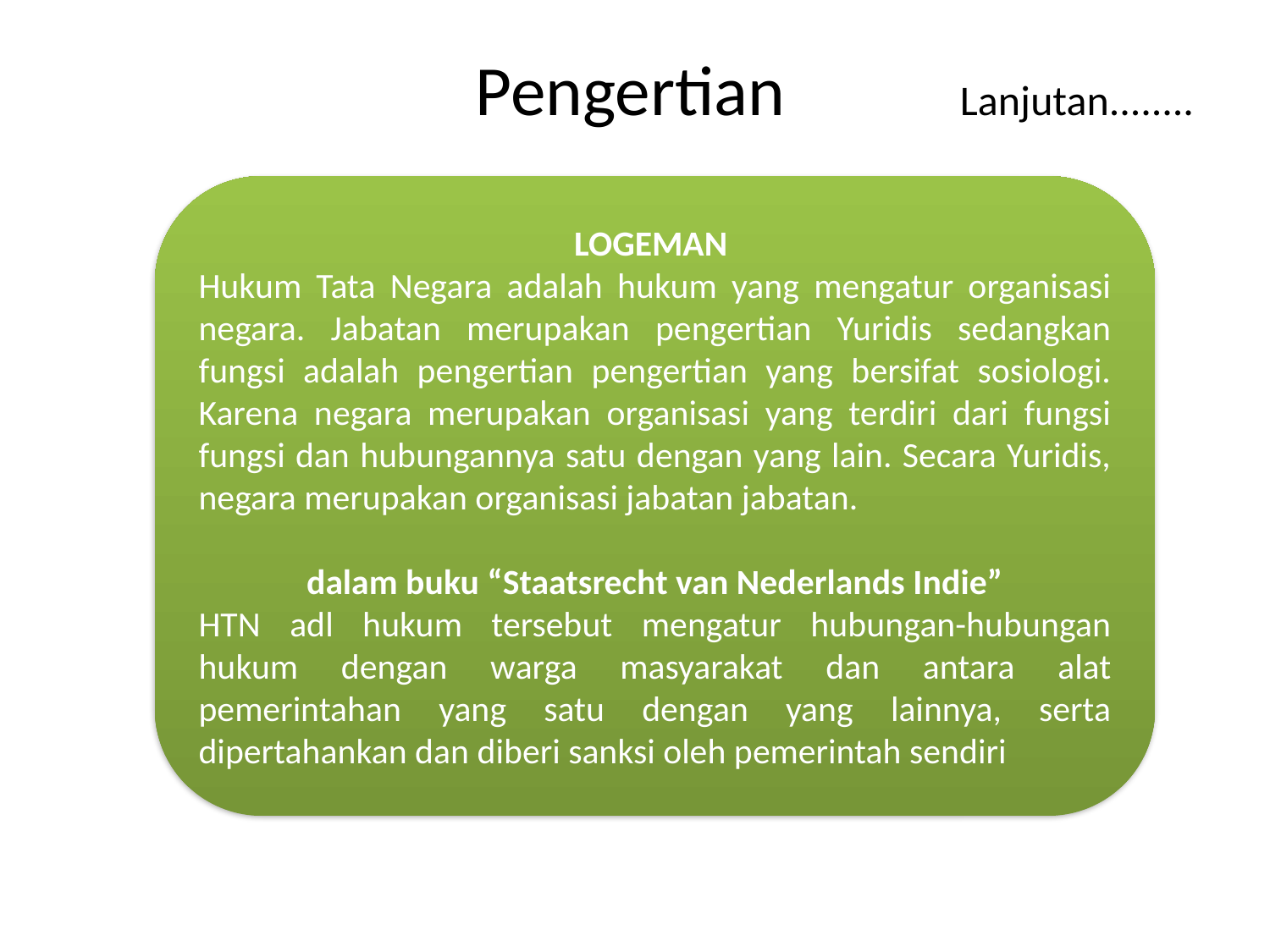

# Pengertian           Lanjutan........
LOGEMAN
Hukum Tata Negara adalah hukum yang mengatur organisasi negara. Jabatan merupakan pengertian Yuridis sedangkan fungsi adalah pengertian pengertian yang bersifat sosiologi. Karena negara merupakan organisasi yang terdiri dari fungsi fungsi dan hubungannya satu dengan yang lain. Secara Yuridis, negara merupakan organisasi jabatan jabatan.

dalam buku “Staatsrecht van Nederlands Indie”
HTN adl hukum tersebut mengatur hubungan-hubungan hukum dengan warga masyarakat dan antara alat pemerintahan yang satu dengan yang lainnya, serta dipertahankan dan diberi sanksi oleh pemerintah sendiri